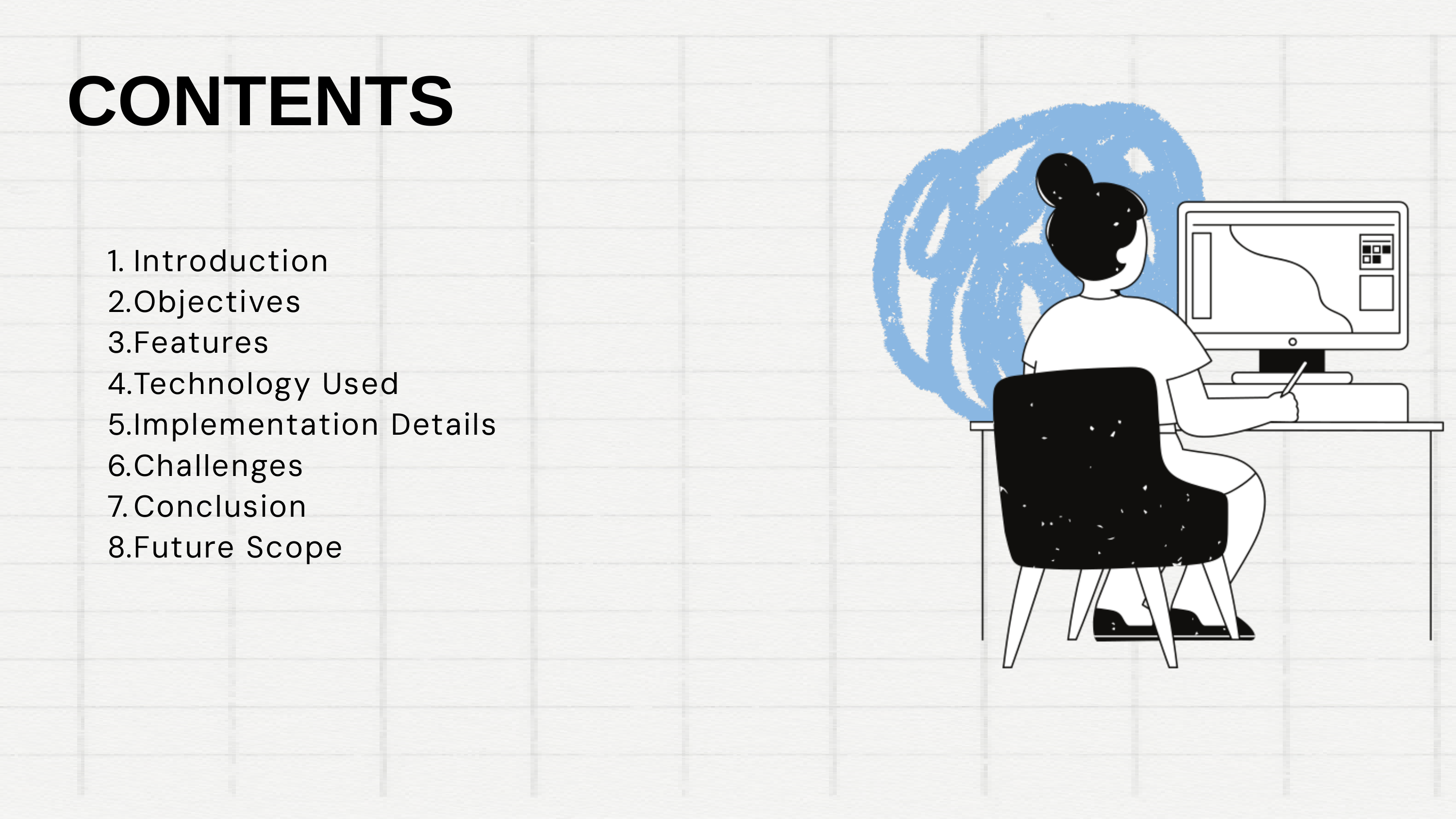

CONTENTS

Introduction
Objectives
Features
Technology Used
Implementation Details
Challenges
Conclusion
Future Scope